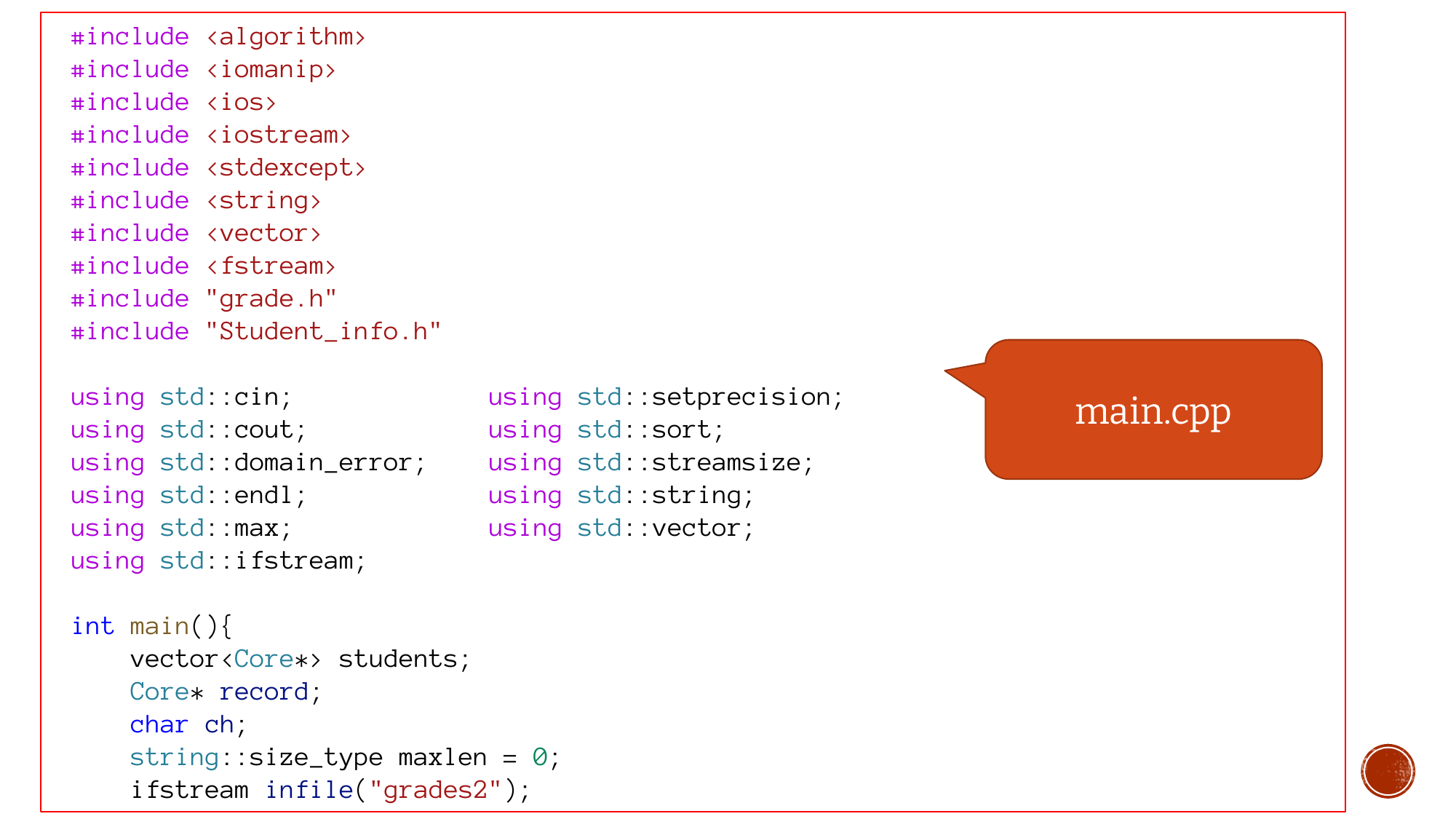

#include <algorithm>
#include <iomanip>
#include <ios>
#include <iostream>
#include <stdexcept>
#include <string>
#include <vector>
#include <fstream>
#include "grade.h"
#include "Student_info.h"
using std::cin;             using std::setprecision;
using std::cout;            using std::sort;
using std::domain_error;    using std::streamsize;
using std::endl;            using std::string;
using std::max;             using std::vector;
using std::ifstream;

int main(){
    vector<Core*> students;
    Core* record;
    char ch;
    string::size_type maxlen = 0;
    ifstream infile("grades2");

main.cpp
8